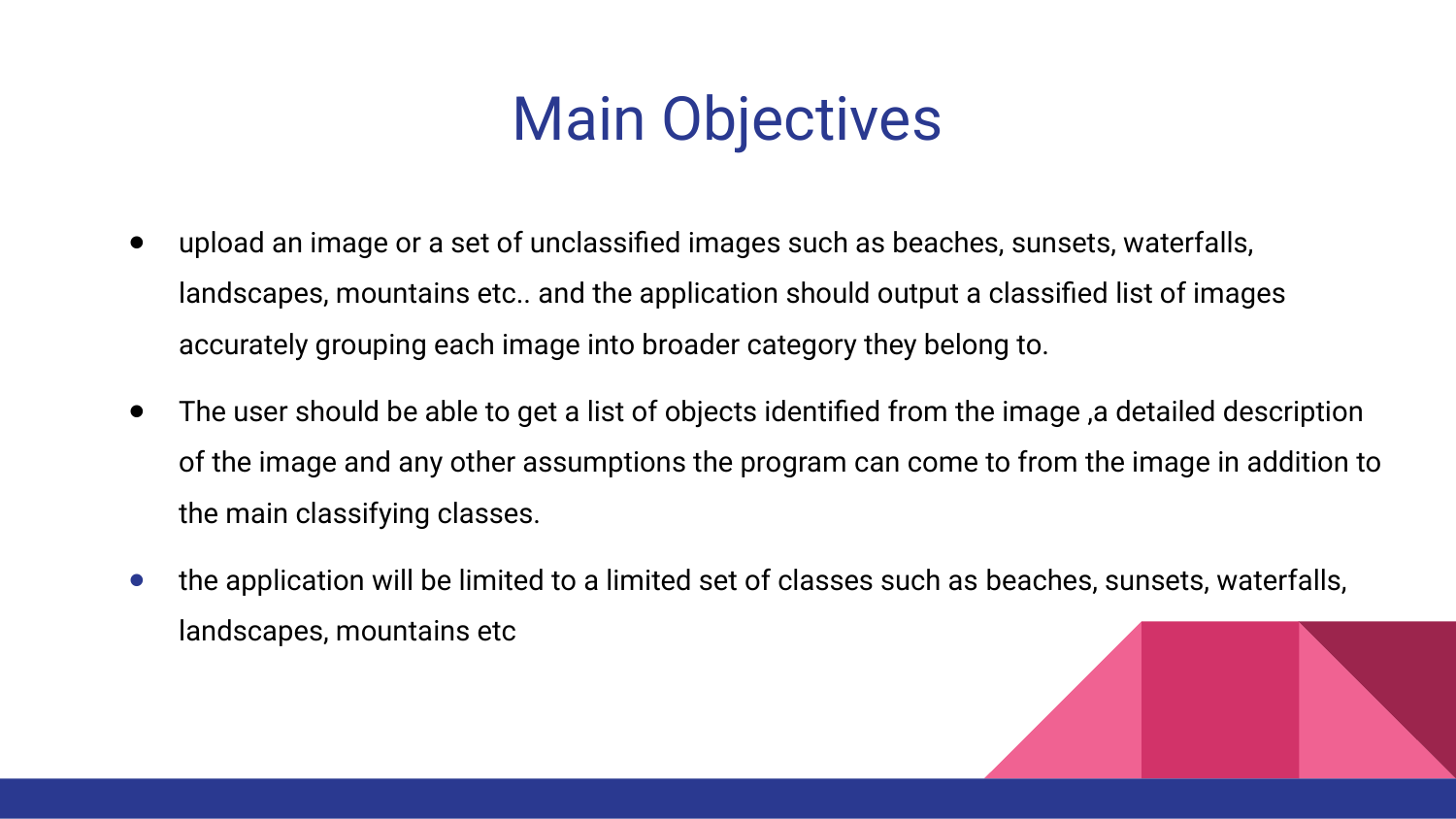

# Main Objectives
upload an image or a set of unclassified images such as beaches, sunsets, waterfalls, landscapes, mountains etc.. and the application should output a classified list of images accurately grouping each image into broader category they belong to.
The user should be able to get a list of objects identified from the image ,a detailed description of the image and any other assumptions the program can come to from the image in addition to the main classifying classes.
the application will be limited to a limited set of classes such as beaches, sunsets, waterfalls, landscapes, mountains etc